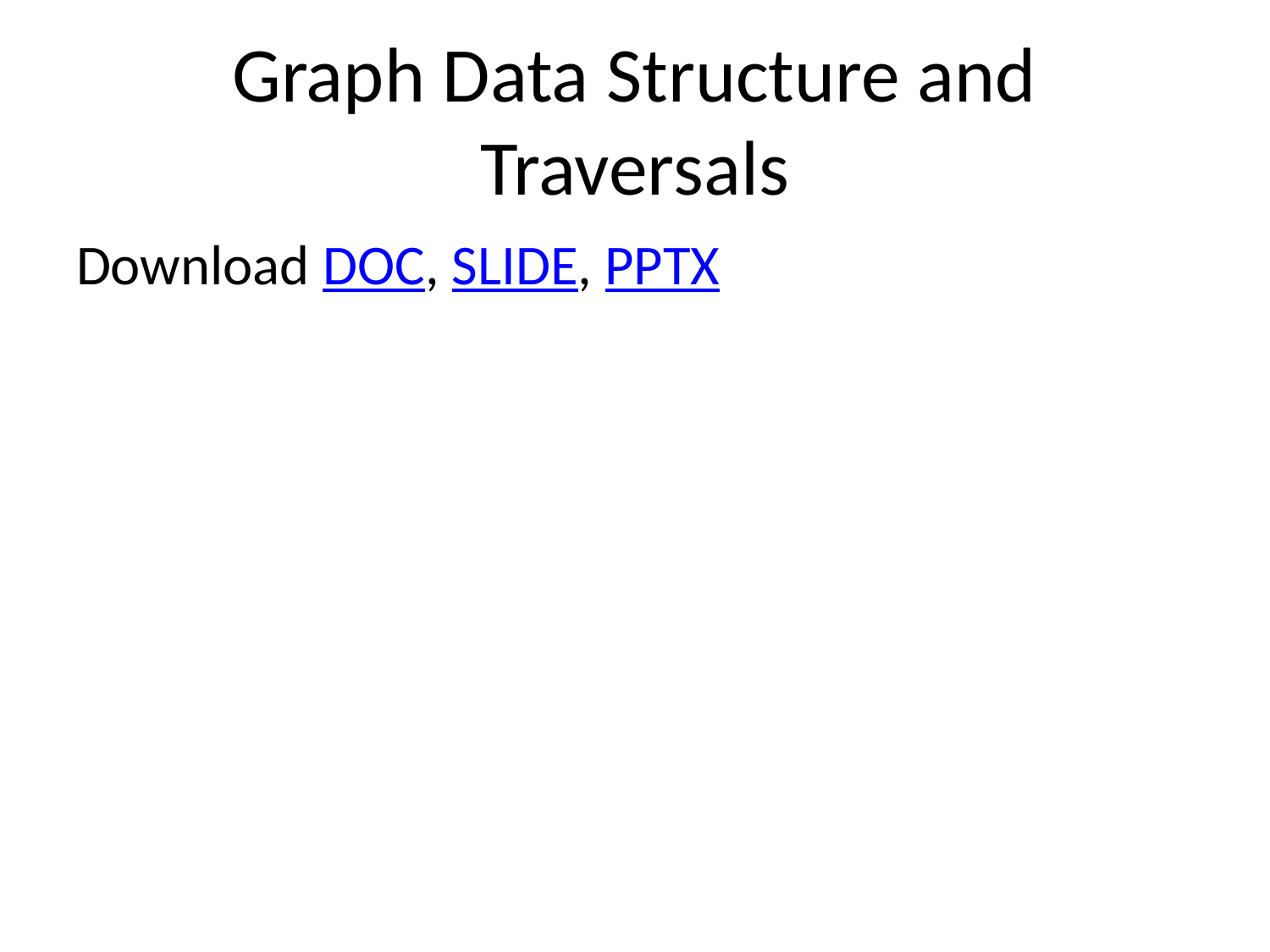

# Graph Data Structure and Traversals
Download DOC, SLIDE, PPTX